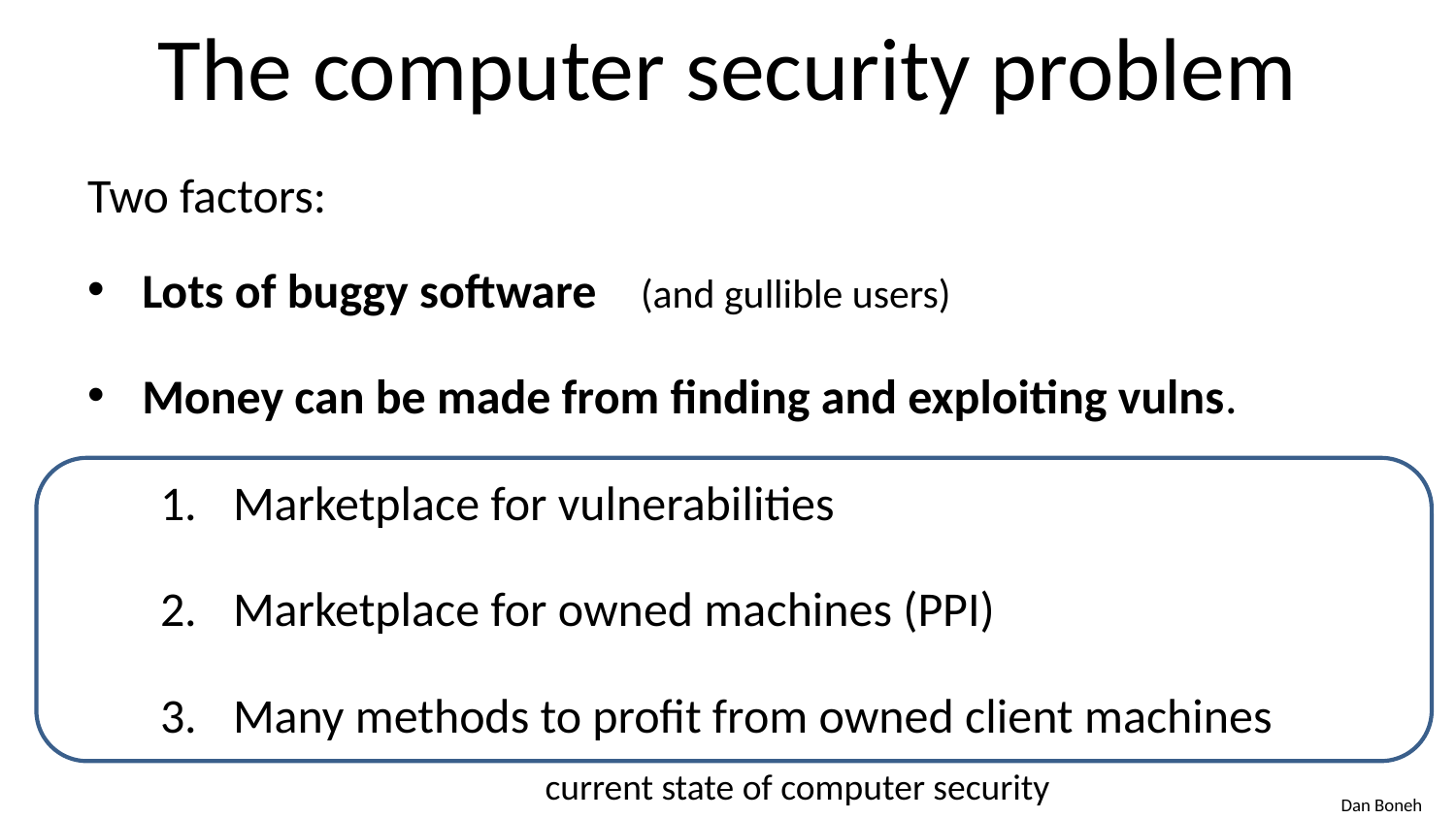

# The computer security problem
Two factors:
Lots of buggy software    (and gullible users)
Money can be made from finding and exploiting vulns.
Marketplace for vulnerabilities
Marketplace for owned machines (PPI)
Many methods to profit from owned client machines

current state of computer security